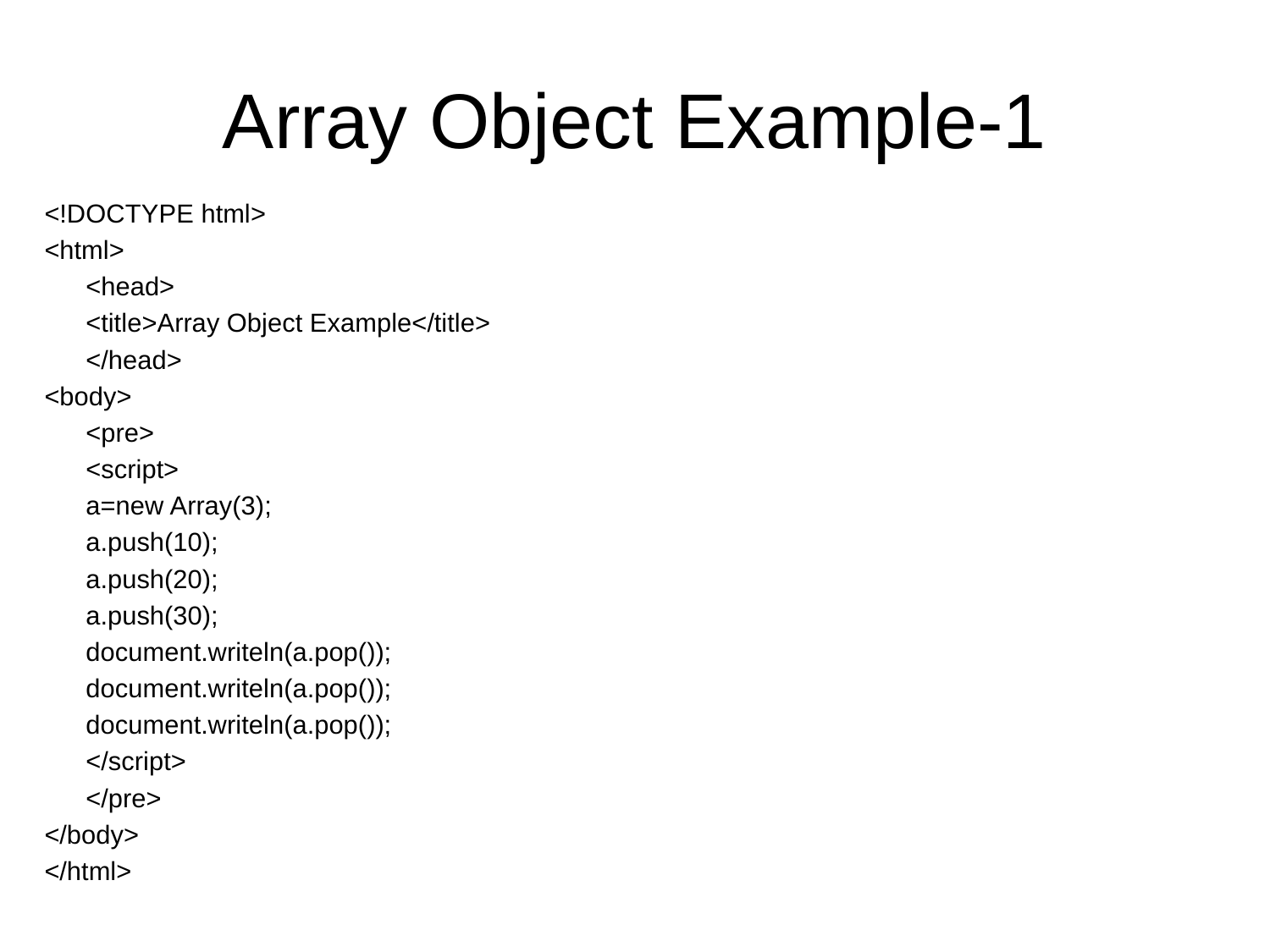

# Array Object Example-1
<!DOCTYPE html>
<html>
	<head>
	<title>Array Object Example</title>
	</head>
<body>
	<pre>
	<script>
		a=new Array(3);
		a.push(10);
		a.push(20);
		a.push(30);
		document.writeln(a.pop());
		document.writeln(a.pop());
		document.writeln(a.pop());
	</script>
	</pre>
</body>
</html>